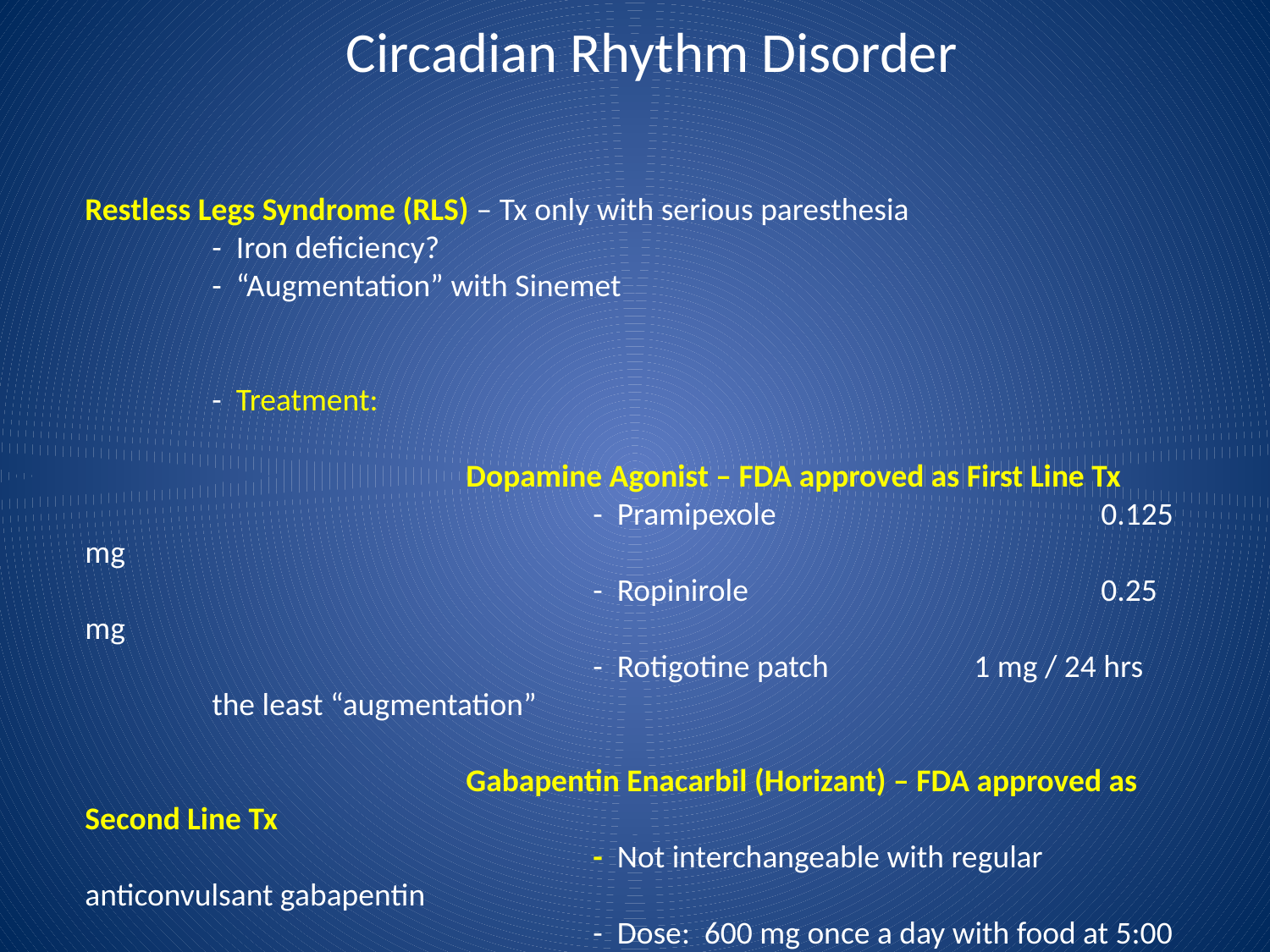

# Circadian Rhythm Disorder
Restless Legs Syndrome (RLS) – Tx only with serious paresthesia
	-  Iron deficiency?
	-  “Augmentation” with Sinemet

	-  Treatment:

			Dopamine Agonist – FDA approved as First Line Tx
				-  Pramipexole			0.125 mg
				-  Ropinirole			0.25 mg
				-  Rotigotine patch		1 mg / 24 hrs	the least “augmentation”

			Gabapentin Enacarbil (Horizant) – FDA approved as Second Line Tx
				-  Not interchangeable with regular anticonvulsant gabapentin
				-  Dose:  600 mg once a day with food at 5:00 pm
				-  ↓  in renal impairment